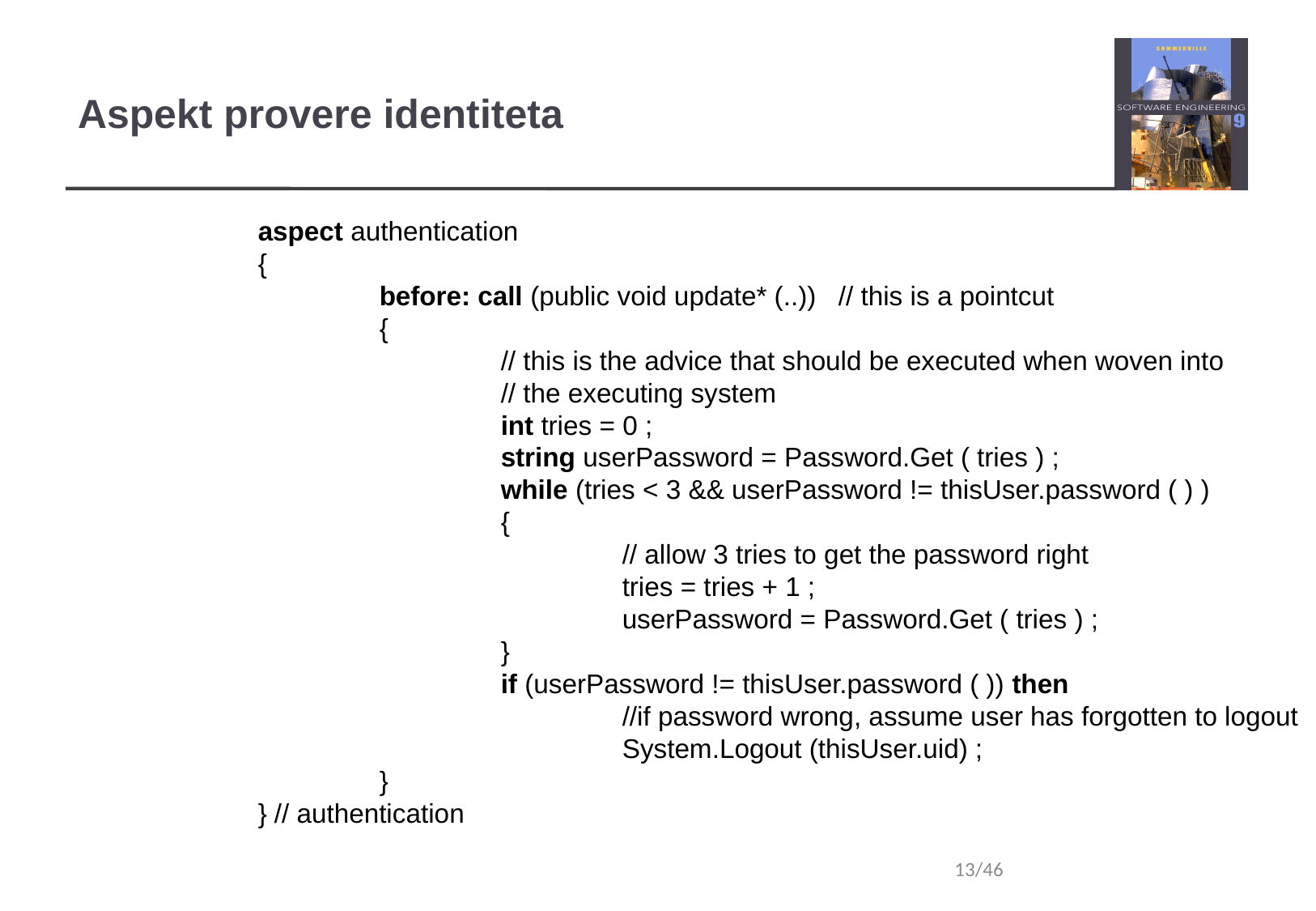

Aspekt provere identiteta
aspect authentication
{
	before: call (public void update* (..))   // this is a pointcut
	{
		// this is the advice that should be executed when woven into
		// the executing system
		int tries = 0 ;
		string userPassword = Password.Get ( tries ) ;
		while (tries < 3 && userPassword != thisUser.password ( ) )
		{
			// allow 3 tries to get the password right
			tries = tries + 1 ;
			userPassword = Password.Get ( tries ) ;
		}
		if (userPassword != thisUser.password ( )) then
			//if password wrong, assume user has forgotten to logout
			System.Logout (thisUser.uid) ;
	}
} // authentication

13/46